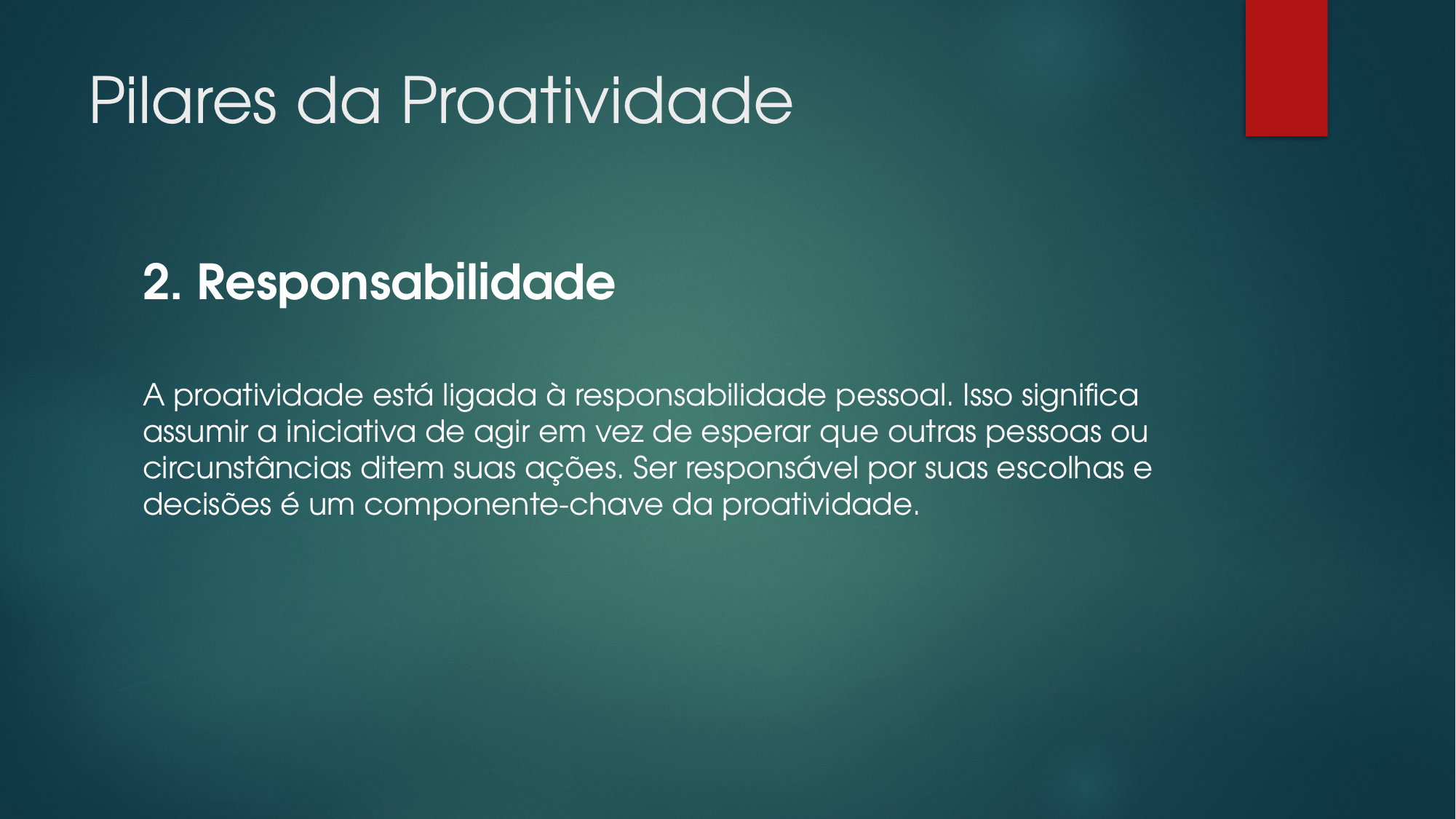

# Pilares da Proatividade
2. Responsabilidade

A proatividade está ligada à responsabilidade pessoal. Isso significa assumir a iniciativa de agir em vez de esperar que outras pessoas ou circunstâncias ditem suas ações. Ser responsável por suas escolhas e decisões é um componente-chave da proatividade.